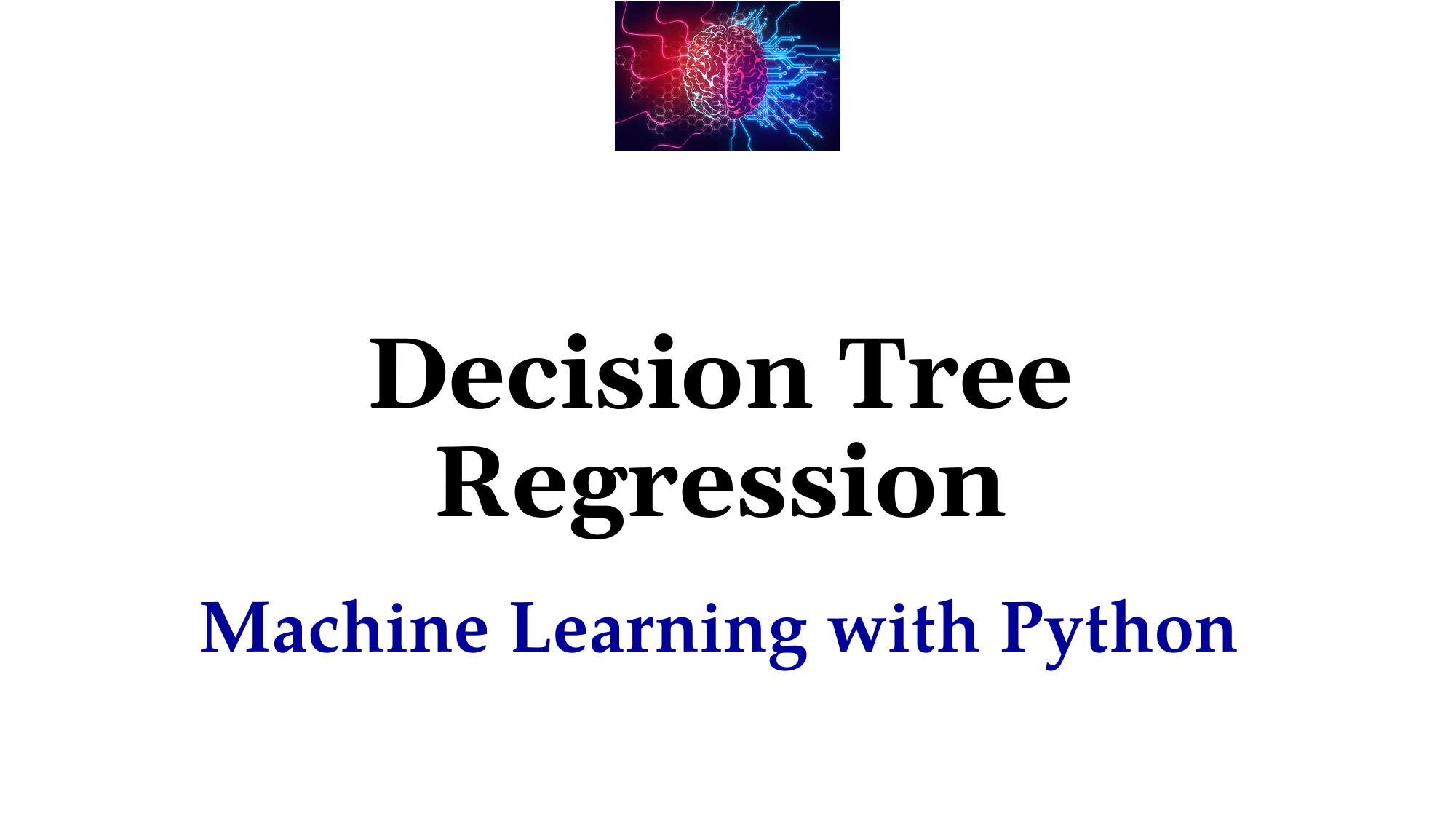

# Decision Tree Regression
Machine Learning with Python